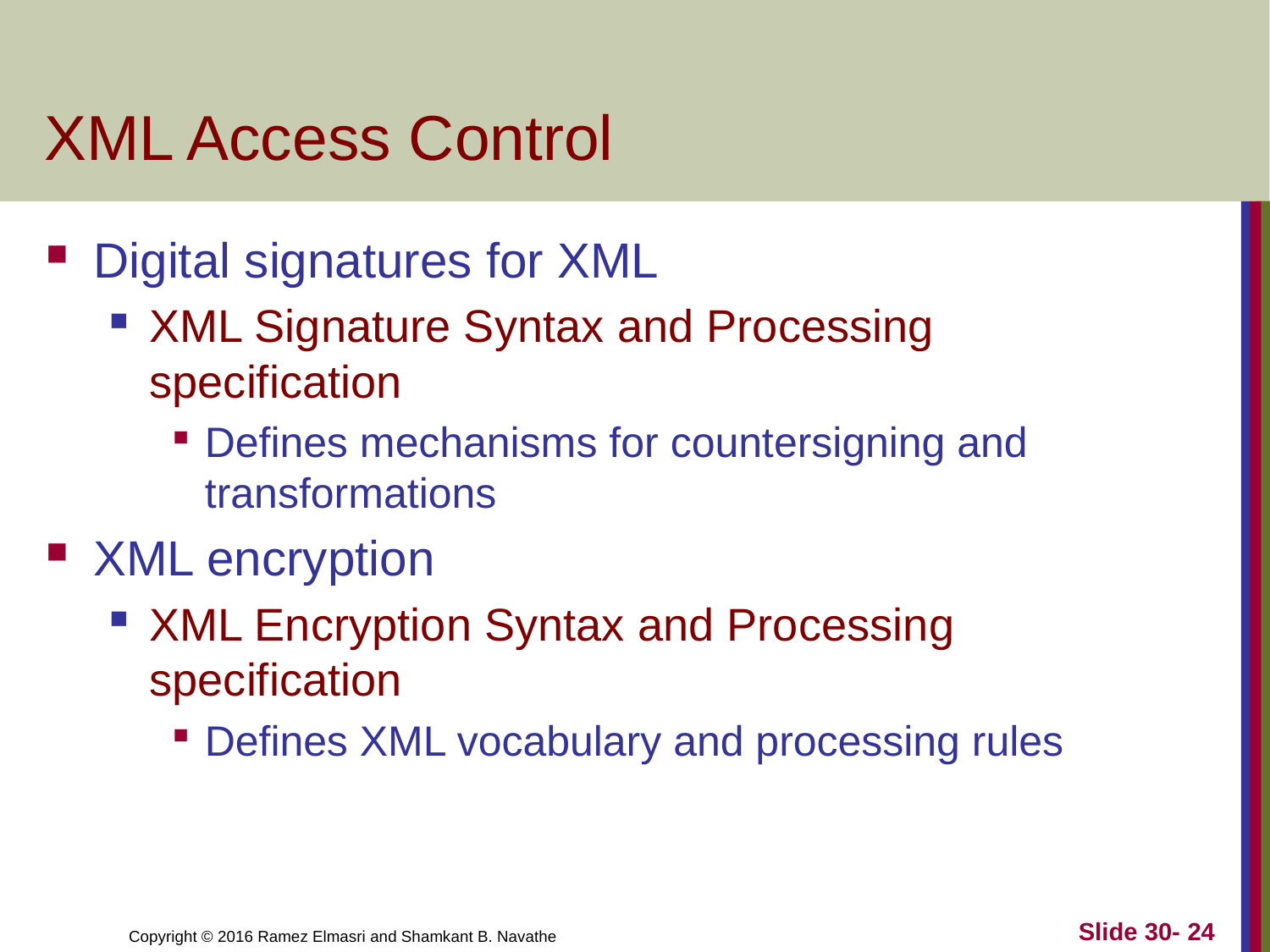

# XML Access Control
Digital signatures for XML
XML Signature Syntax and Processing specification
Defines mechanisms for countersigning and transformations
XML encryption
XML Encryption Syntax and Processing specification
Defines XML vocabulary and processing rules
Slide 30- 24